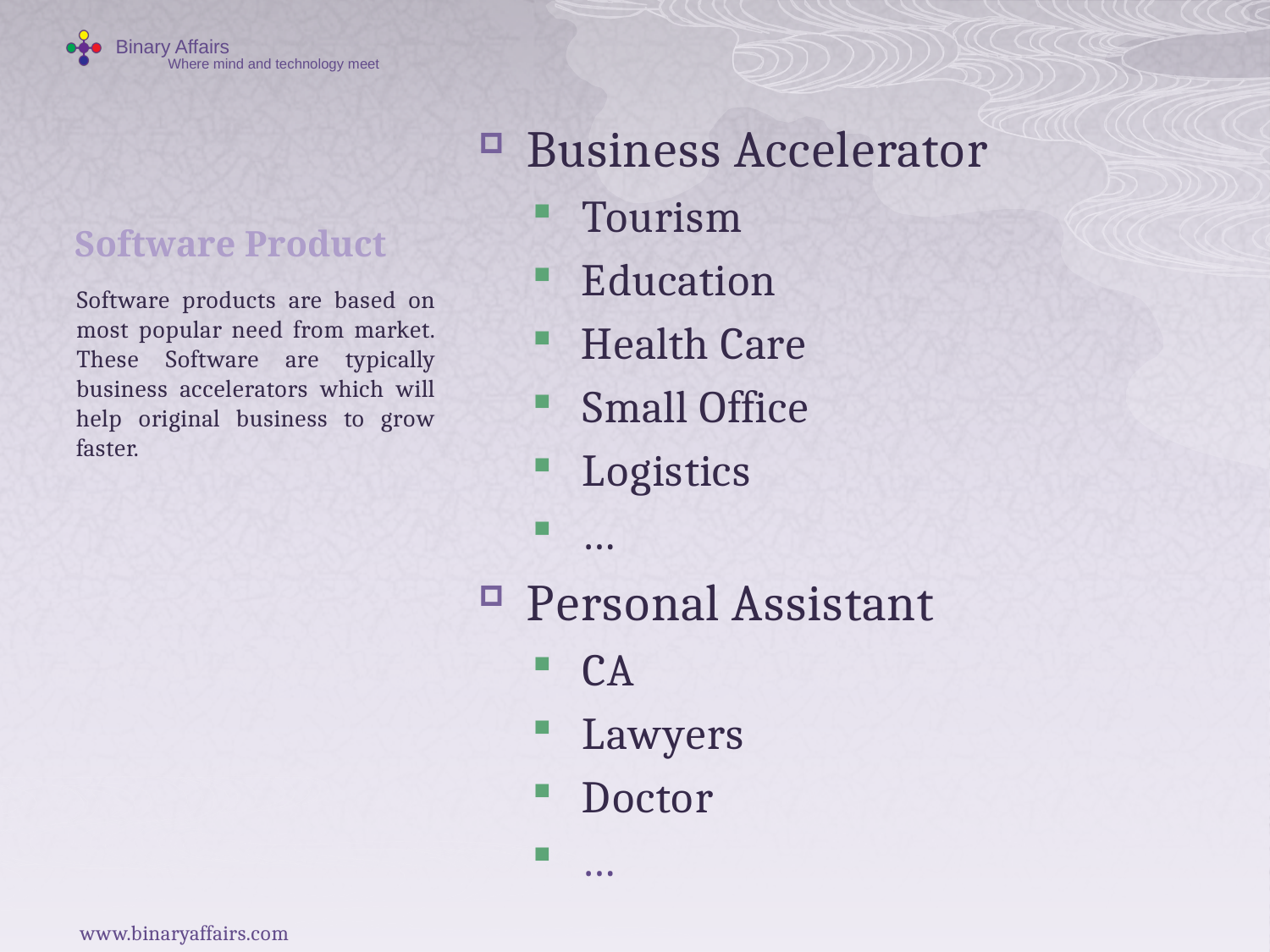

# Software Product
Business Accelerator
Tourism
Education
Health Care
Small Office
Logistics
…
Personal Assistant
CA
Lawyers
Doctor
…
Software products are based on most popular need from market. These Software are typically business accelerators which will help original business to grow faster.